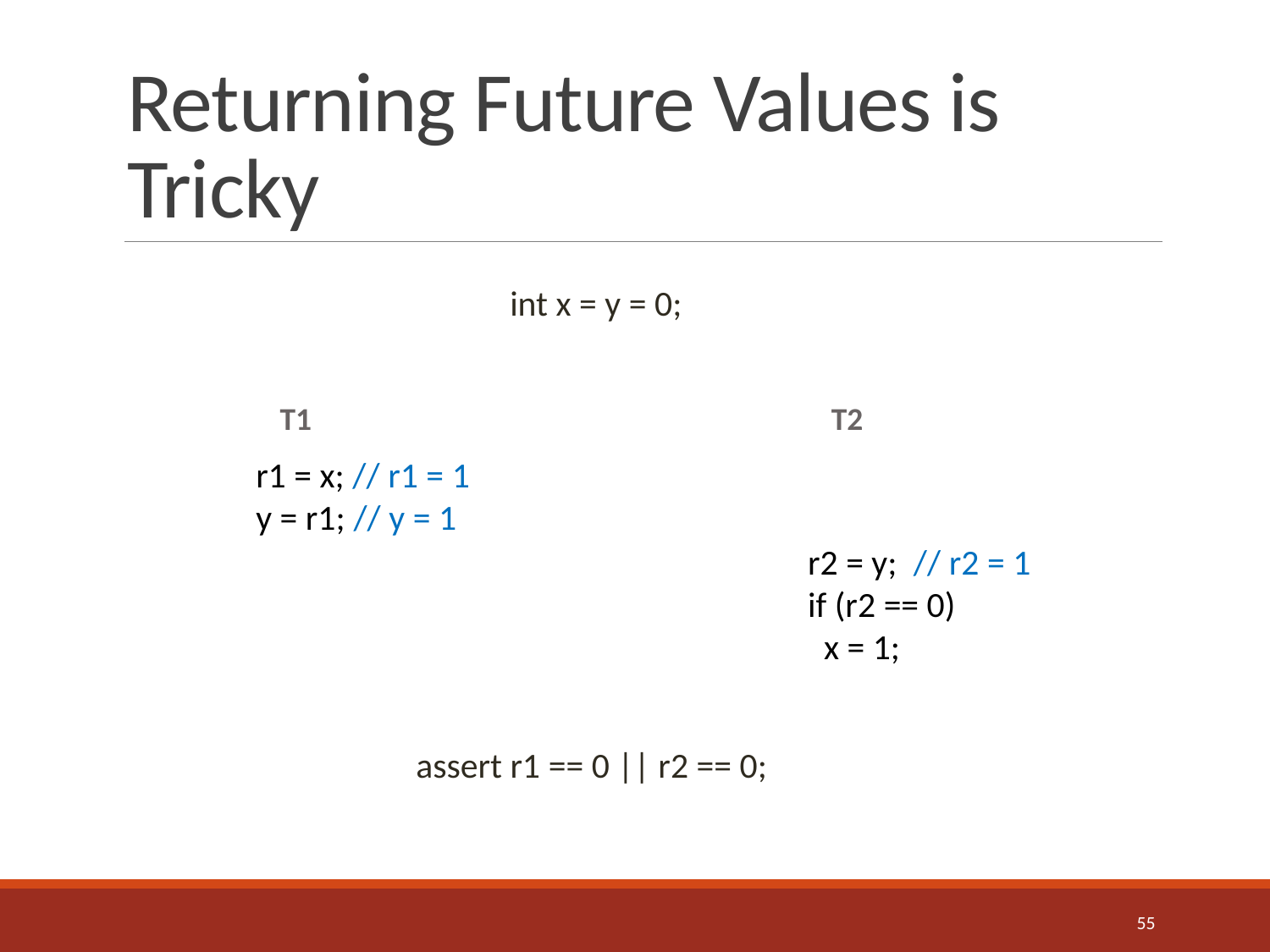

# Returning Future Values is Tricky
int x = y = 0;
T1
T2
r1 = x; // r1 = 1
y = r1; // y = 1
r2 = y;  // r2 = 1
if (r2 == 0)
  x = 1;
assert r1 == 0 || r2 == 0;
55